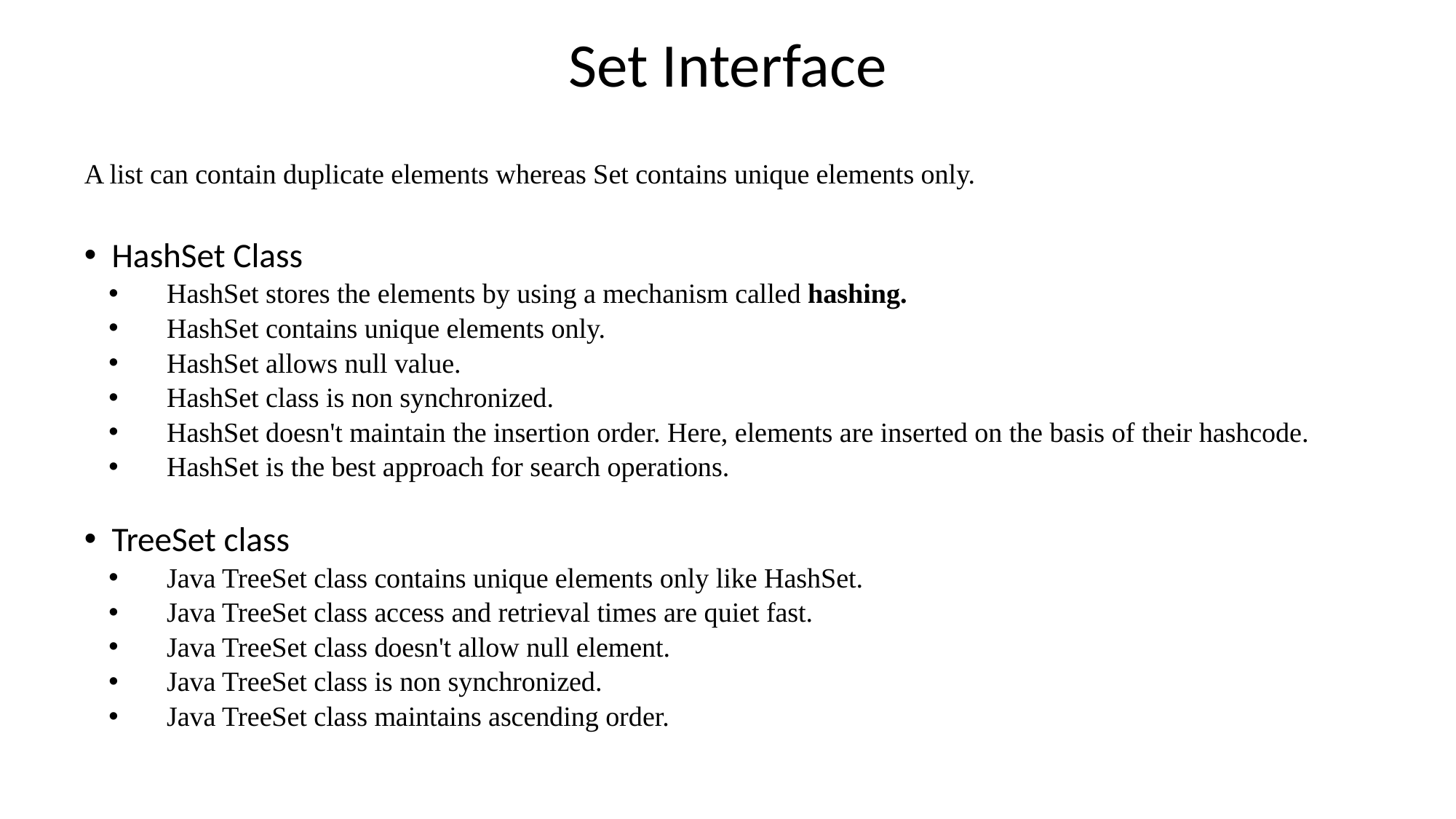

# Set Interface

A list can contain duplicate elements whereas Set contains unique elements only.

HashSet Class
HashSet stores the elements by using a mechanism called hashing.
HashSet contains unique elements only.
HashSet allows null value.
HashSet class is non synchronized.
HashSet doesn't maintain the insertion order. Here, elements are inserted on the basis of their hashcode.
HashSet is the best approach for search operations.

TreeSet class
Java TreeSet class contains unique elements only like HashSet.
Java TreeSet class access and retrieval times are quiet fast.
Java TreeSet class doesn't allow null element.
Java TreeSet class is non synchronized.
Java TreeSet class maintains ascending order.